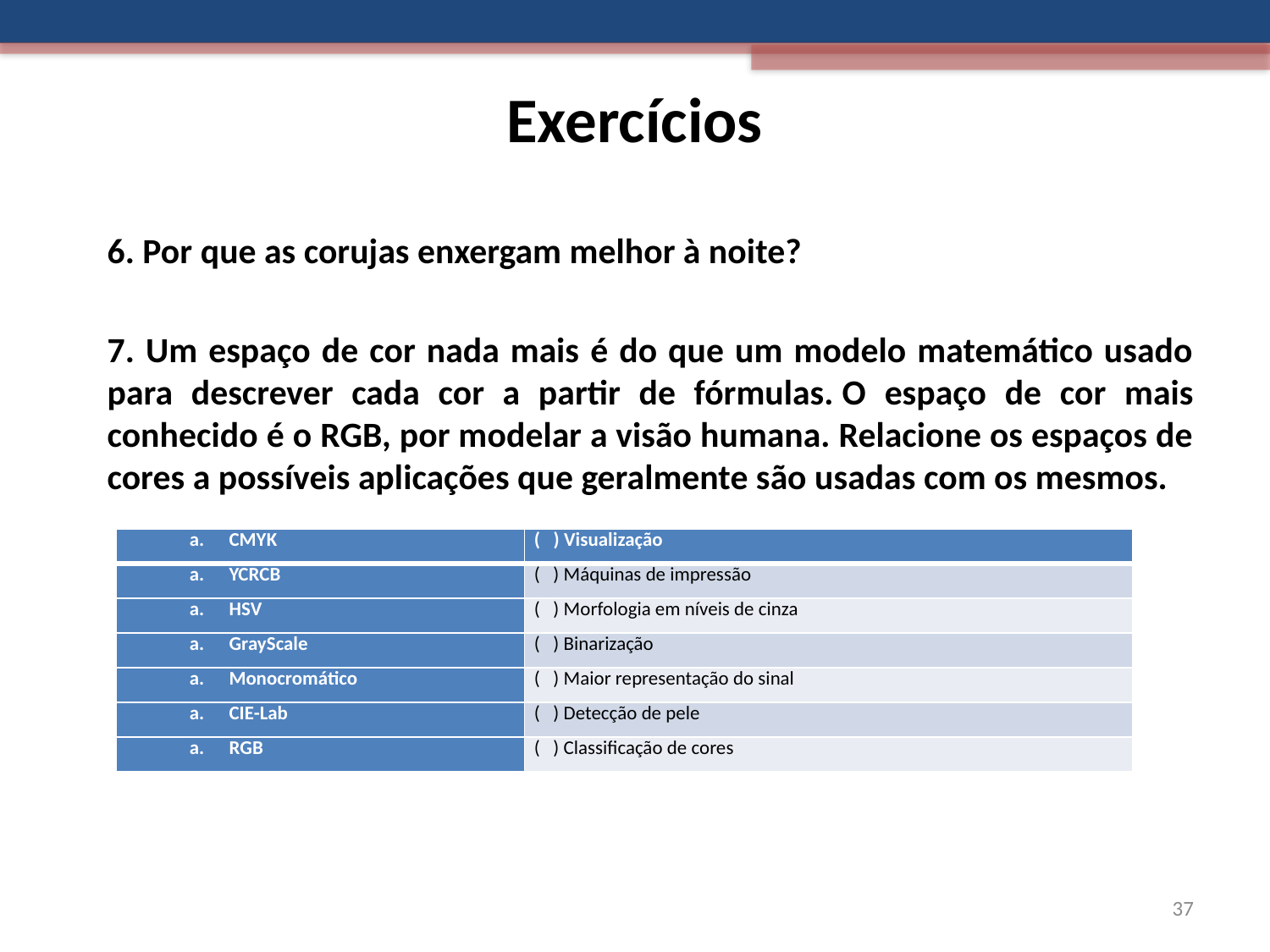

# Exercícios
6. Por que as corujas enxergam melhor à noite?

7. Um espaço de cor nada mais é do que um modelo matemático usado para descrever cada cor a partir de fórmulas. O espaço de cor mais conhecido é o RGB, por modelar a visão humana. Relacione os espaços de cores a possíveis aplicações que geralmente são usadas com os mesmos.

| CMYK | ( ) Visualização |
| --- | --- |
| YCRCB | ( ) Máquinas de impressão |
| HSV | ( ) Morfologia em níveis de cinza |
| GrayScale | ( ) Binarização |
| Monocromático | ( ) Maior representação do sinal |
| CIE-Lab | ( ) Detecção de pele |
| RGB | ( ) Classificação de cores |
37